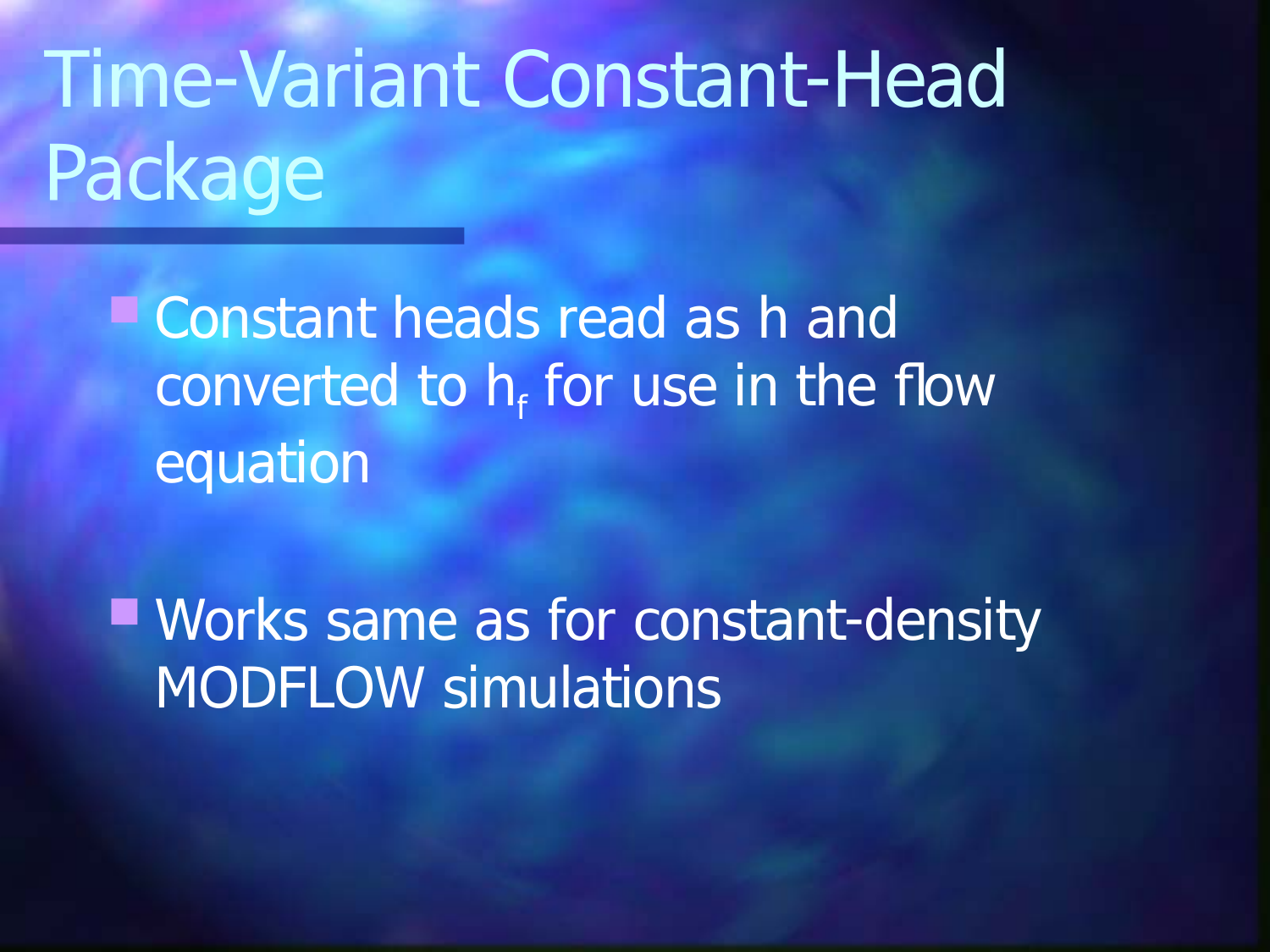

# Time-Variant Constant-Head Package
Constant heads read as h and converted to hf for use in the flow equation

Works same as for constant-density MODFLOW simulations